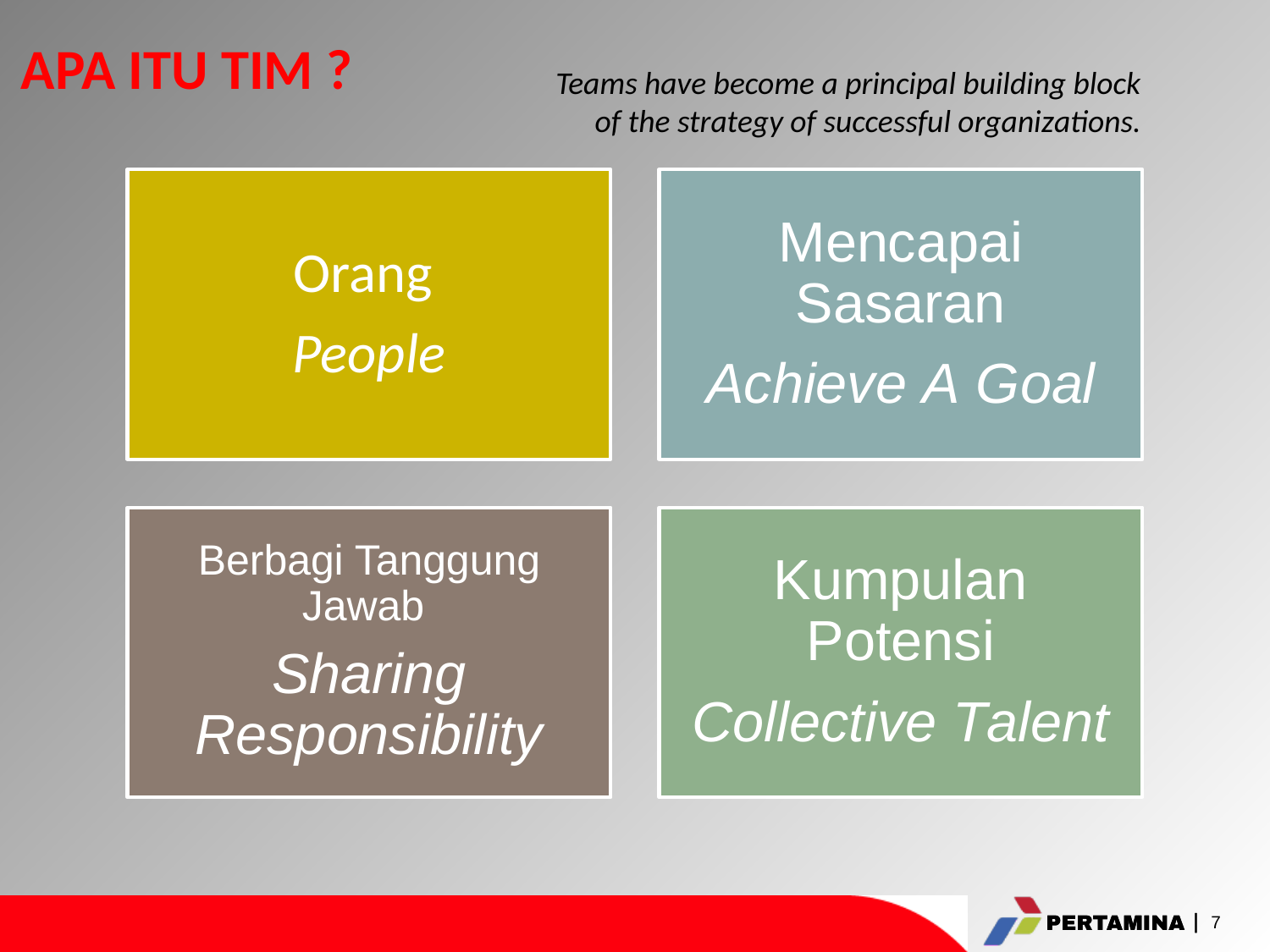

# APA ITU TIM ?
Teams have become a principal building block of the strategy of successful organizations.
Orang
People
Mencapai Sasaran
Achieve A Goal
Berbagi Tanggung Jawab
Sharing Responsibility
Kumpulan Potensi
Collective Talent
7